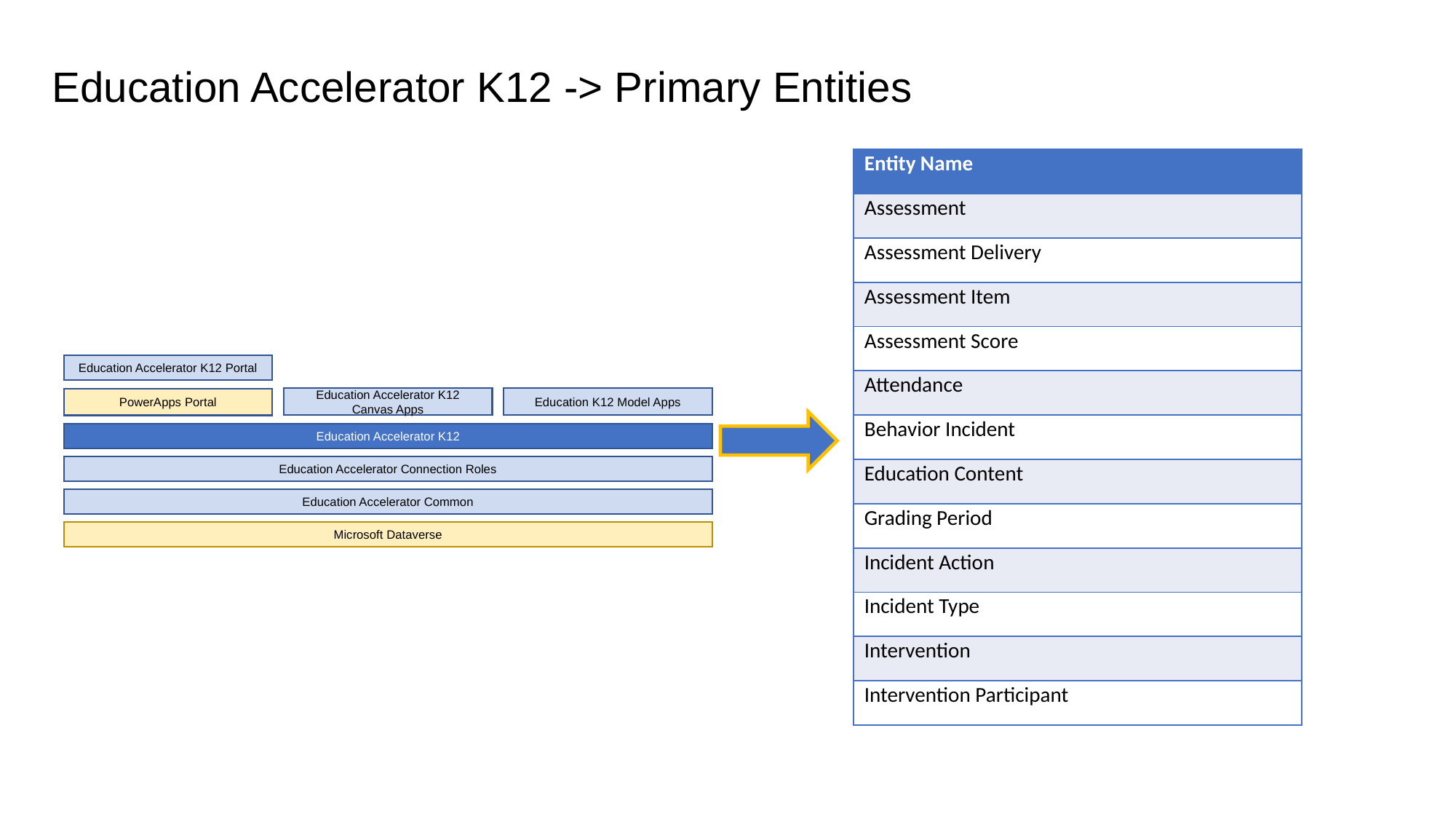

Education Accelerator K12 -> Primary Entities
| Entity Name |
| --- |
| Assessment |
| Assessment Delivery |
| Assessment Item |
| Assessment Score |
| Attendance |
| Behavior Incident |
| Education Content |
| Grading Period |
| Incident Action |
| Incident Type |
| Intervention |
| Intervention Participant |
Education Accelerator K12 Portal
Education K12 Model Apps
Education Accelerator K12 Canvas Apps
PowerApps Portal
Education Accelerator K12
Education Accelerator Connection Roles
Education Accelerator Common
Microsoft Dataverse